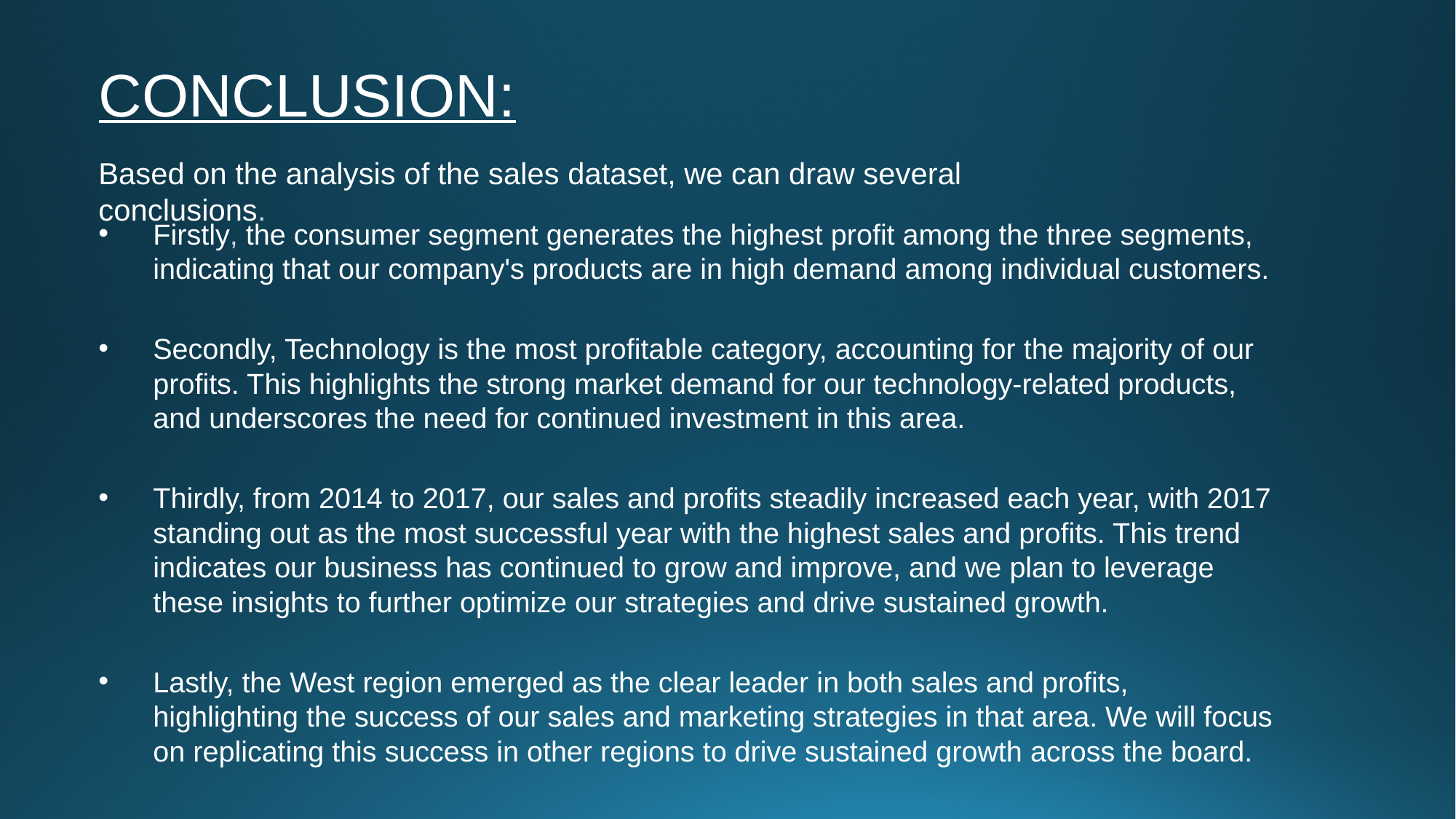

# CONCLUSION:
Based on the analysis of the sales dataset, we can draw several conclusions.
Firstly, the consumer segment generates the highest profit among the three segments, indicating that our company's products are in high demand among individual customers.
Secondly, Technology is the most profitable category, accounting for the majority of our profits. This highlights the strong market demand for our technology-related products, and underscores the need for continued investment in this area.
Thirdly, from 2014 to 2017, our sales and profits steadily increased each year, with 2017 standing out as the most successful year with the highest sales and profits. This trend indicates our business has continued to grow and improve, and we plan to leverage these insights to further optimize our strategies and drive sustained growth.
Lastly, the West region emerged as the clear leader in both sales and profits, highlighting the success of our sales and marketing strategies in that area. We will focus on replicating this success in other regions to drive sustained growth across the board.